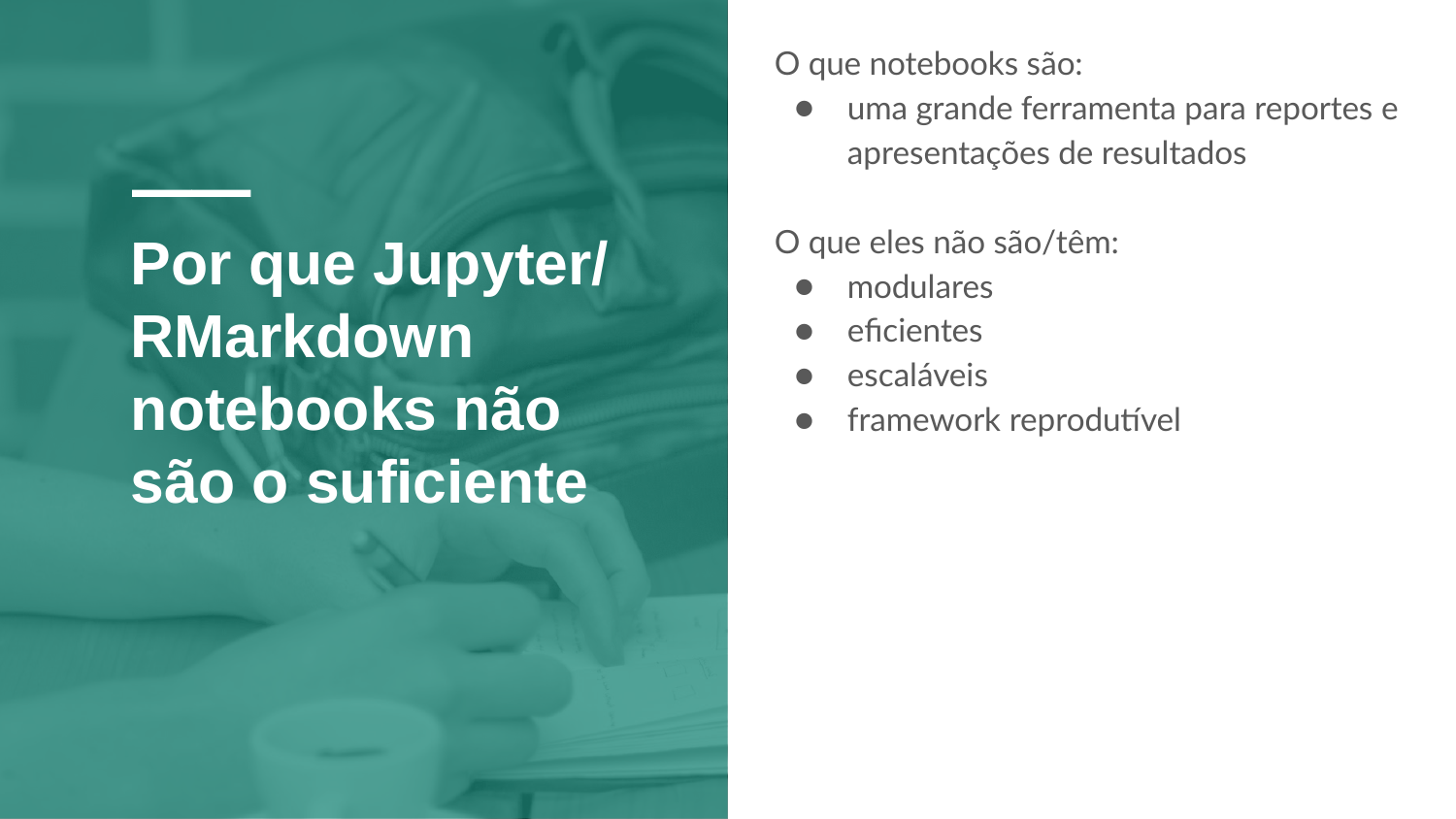

O que notebooks são:
uma grande ferramenta para reportes e apresentações de resultados

O que eles não são/têm:
modulares
eficientes
escaláveis
framework reprodutível
Por que Jupyter/
RMarkdown notebooks não são o suficiente